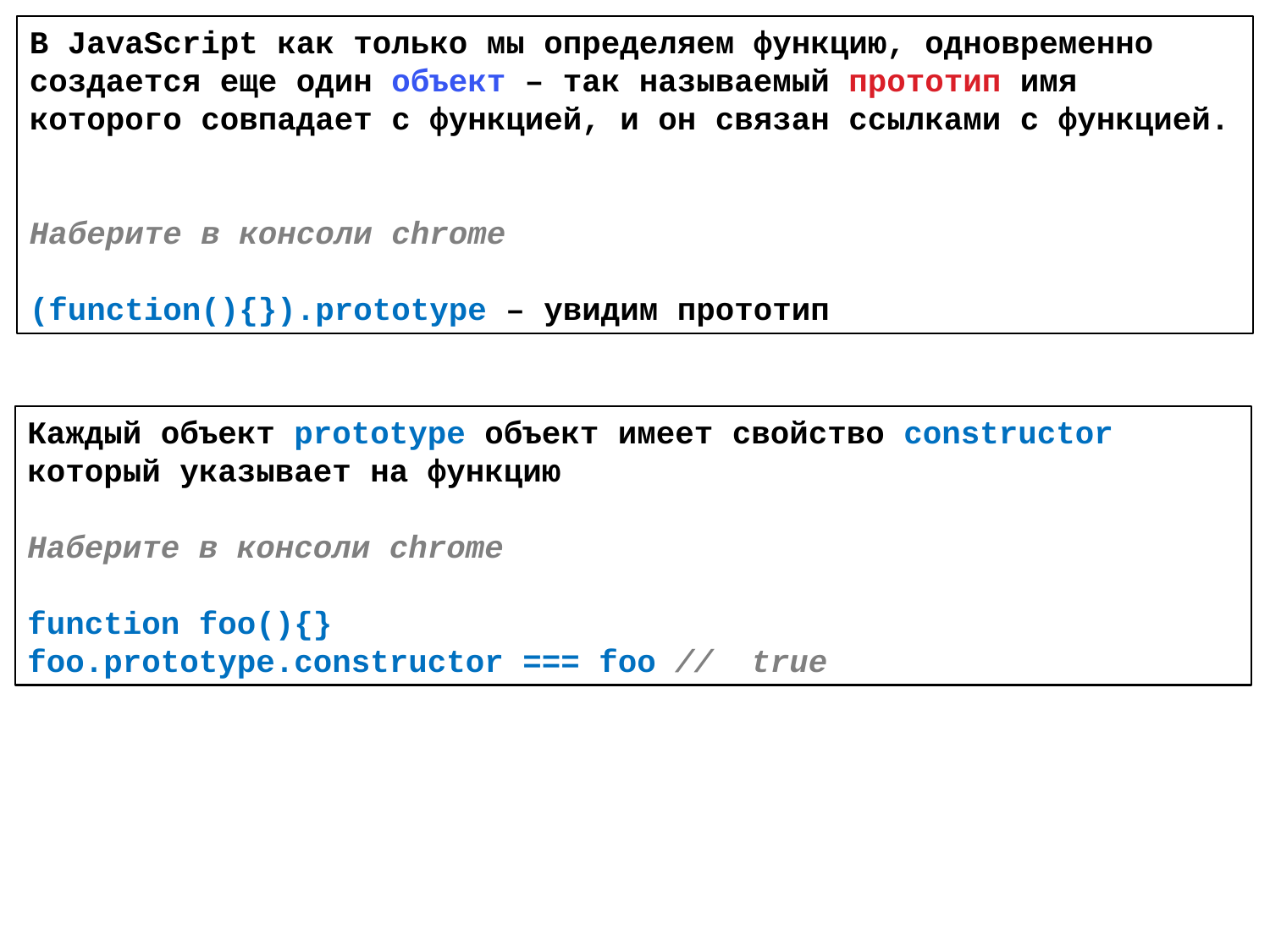

В JavaScript как только мы определяем функцию, одновременно создается еще один объект – так называемый прототип имя которого совпадает с функцией, и он связан ссылками с функцией.

Наберите в консоли chrome

(function(){}).prototype – увидим прототип
Каждый объект prototype объект имеет свойство constructor который указывает на функцию

Наберите в консоли chrome

function foo(){}
foo.prototype.constructor === foo //  true